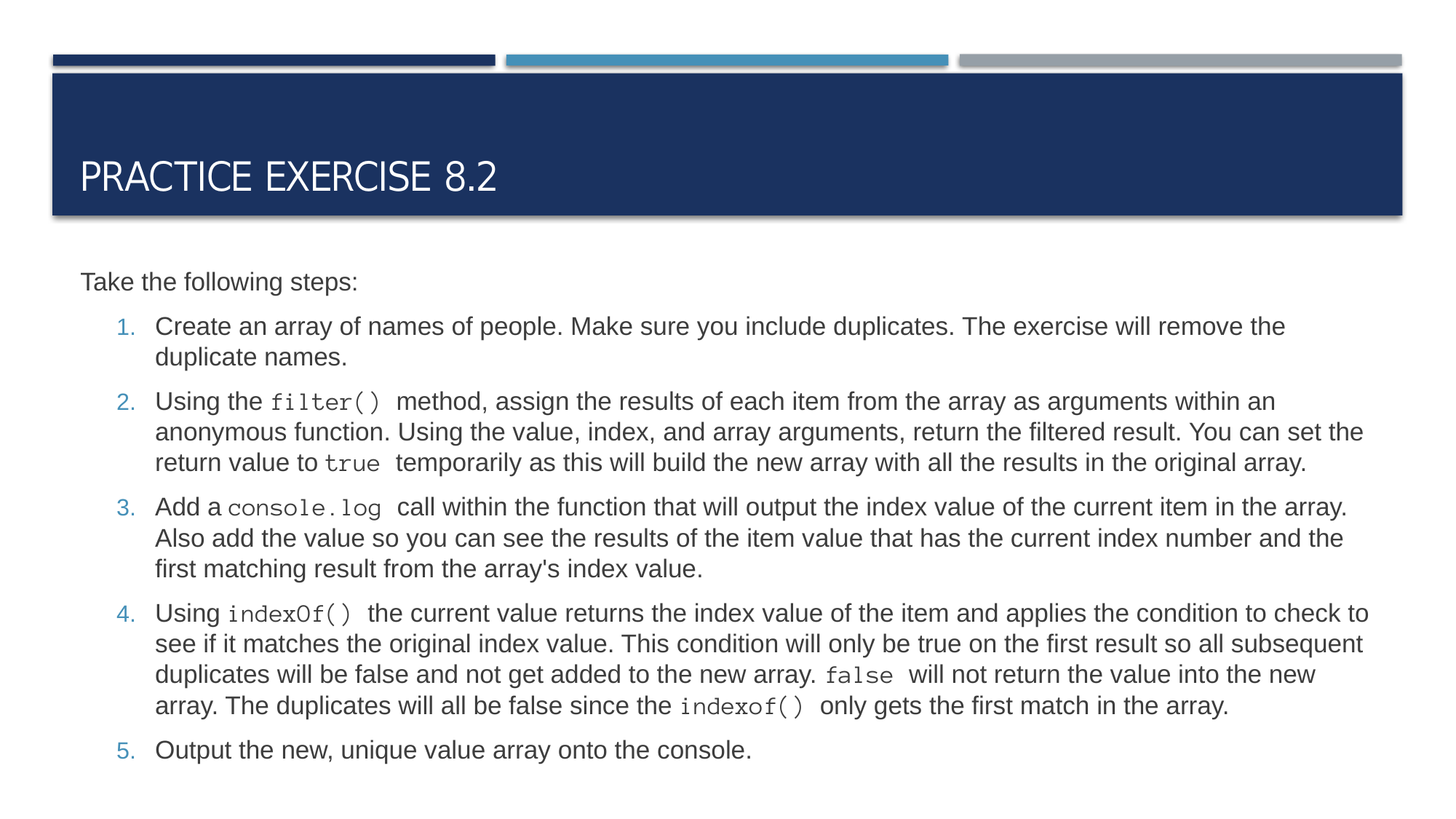

# Practice exercise 8.2
Take the following steps:
Create an array of names of people. Make sure you include duplicates. The exercise will remove the duplicate names.
Using the filter() method, assign the results of each item from the array as arguments within an anonymous function. Using the value, index, and array arguments, return the filtered result. You can set the return value to true temporarily as this will build the new array with all the results in the original array.
Add a console.log call within the function that will output the index value of the current item in the array. Also add the value so you can see the results of the item value that has the current index number and the first matching result from the array's index value.
Using indexOf() the current value returns the index value of the item and applies the condition to check to see if it matches the original index value. This condition will only be true on the first result so all subsequent duplicates will be false and not get added to the new array. false will not return the value into the new array. The duplicates will all be false since the indexof() only gets the first match in the array.
Output the new, unique value array onto the console.